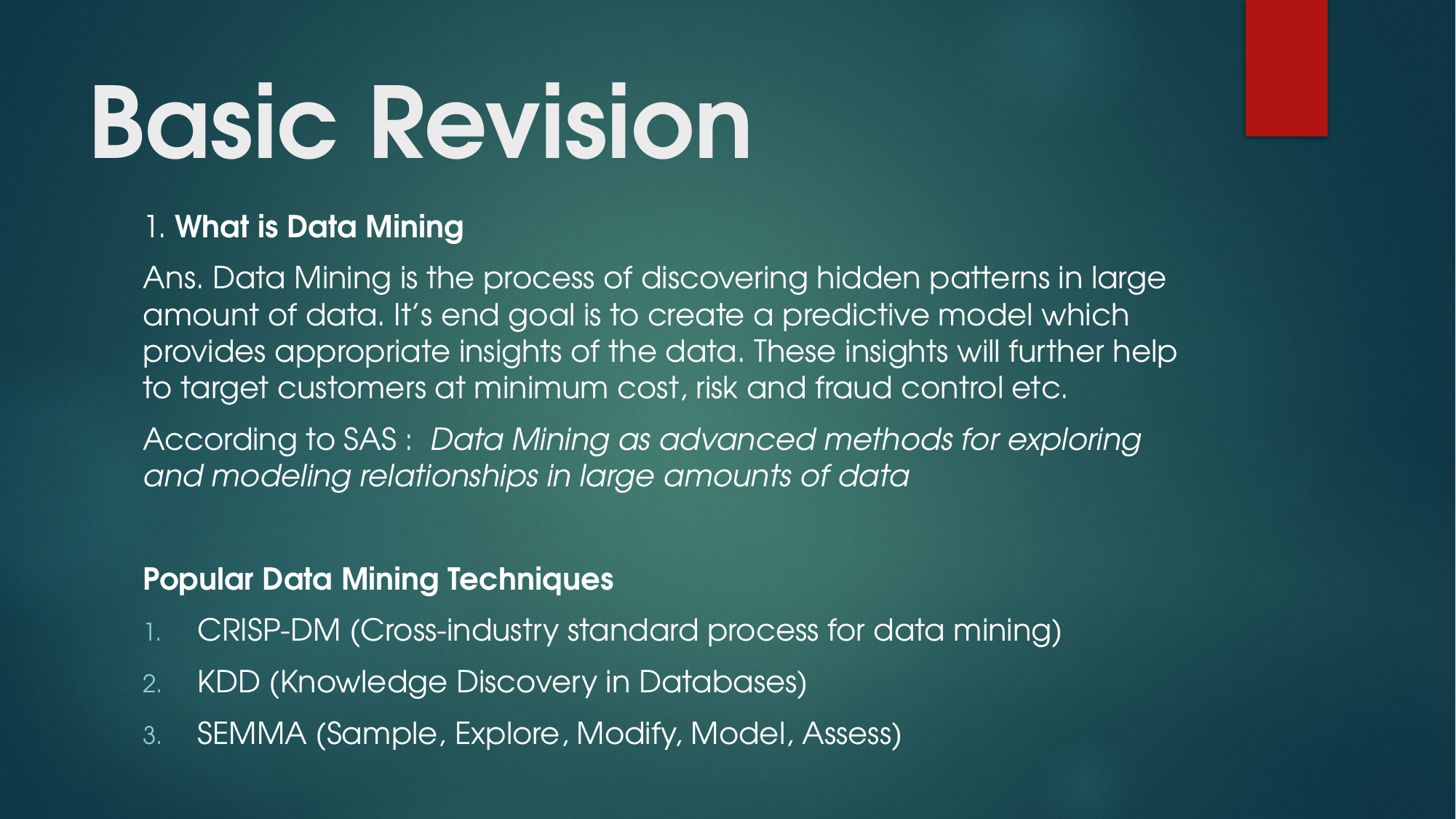

# Basic Revision
1. What is Data Mining
Ans. Data Mining is the process of discovering hidden patterns in large amount of data. It’s end goal is to create a predictive model which provides appropriate insights of the data. These insights will further help to target customers at minimum cost, risk and fraud control etc.
According to SAS :  Data Mining as advanced methods for exploring and modeling relationships in large amounts of data

Popular Data Mining Techniques
CRISP-DM (Cross-industry standard process for data mining)
KDD (Knowledge Discovery in Databases)
SEMMA (Sample, Explore, Modify, Model, Assess)